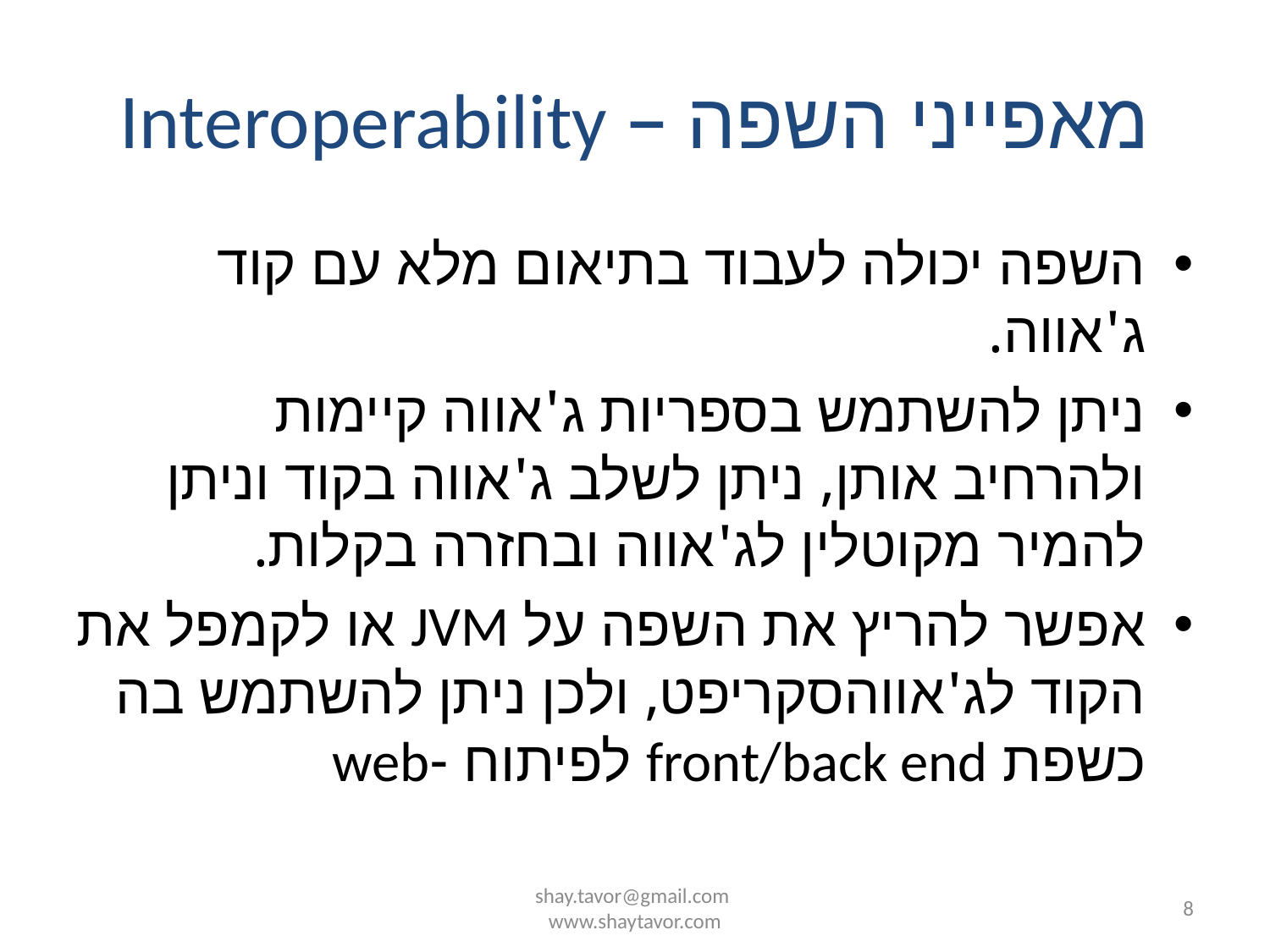

# מאפייני השפה – Interoperability
השפה יכולה לעבוד בתיאום מלא עם קוד ג'אווה.
ניתן להשתמש בספריות ג'אווה קיימות ולהרחיב אותן, ניתן לשלב ג'אווה בקוד וניתן להמיר מקוטלין לג'אווה ובחזרה בקלות.
אפשר להריץ את השפה על JVM או לקמפל את הקוד לג'אווהסקריפט, ולכן ניתן להשתמש בה כשפת front/back end לפיתוח -web
shay.tavor@gmail.com
www.shaytavor.com
8